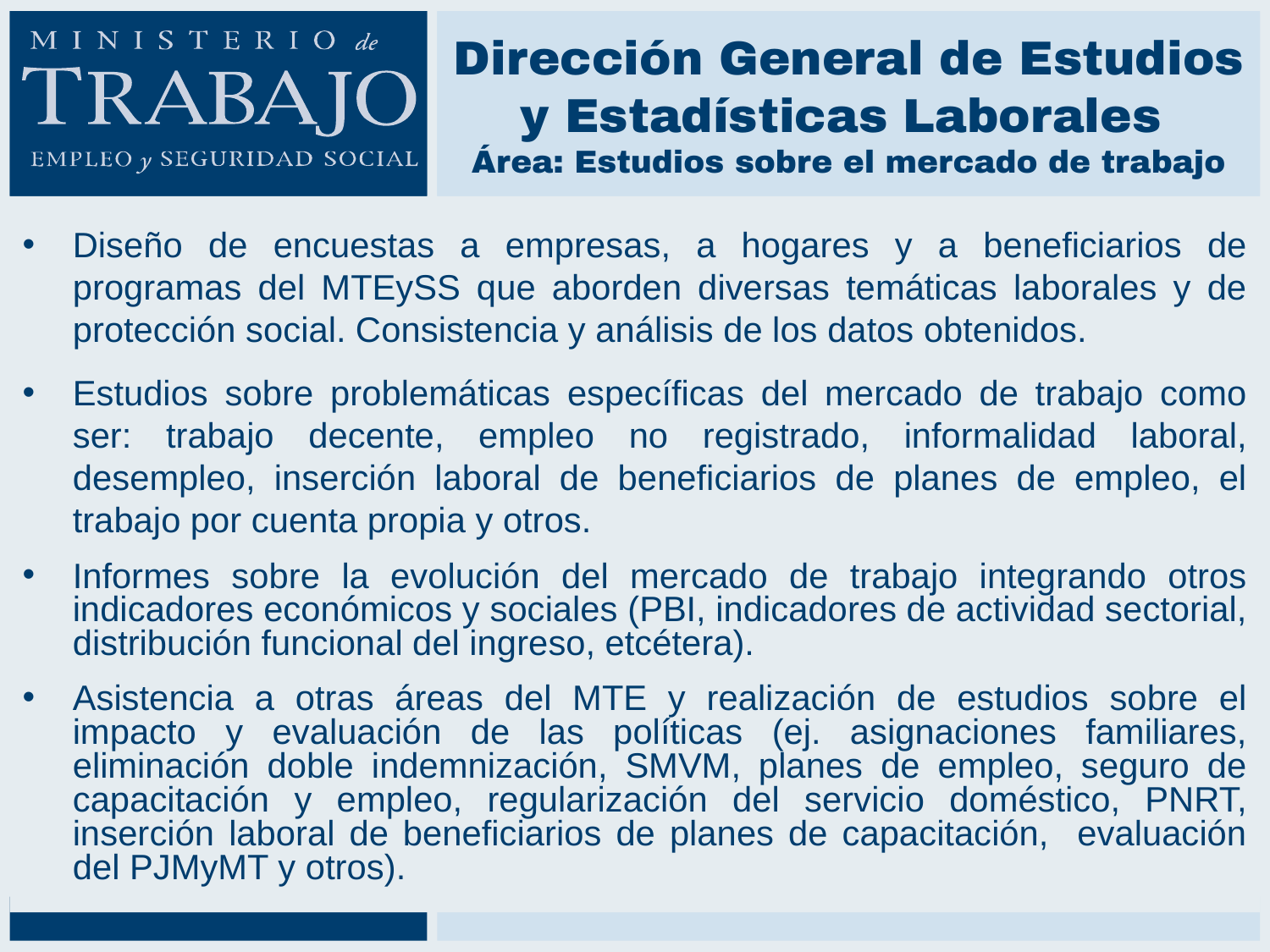

# Dirección General de Estudios y Estadísticas Laborales Área: Estudios sobre el mercado de trabajo
Diseño de encuestas a empresas, a hogares y a beneficiarios de programas del MTEySS que aborden diversas temáticas laborales y de protección social. Consistencia y análisis de los datos obtenidos.
Estudios sobre problemáticas específicas del mercado de trabajo como ser: trabajo decente, empleo no registrado, informalidad laboral, desempleo, inserción laboral de beneficiarios de planes de empleo, el trabajo por cuenta propia y otros.
Informes sobre la evolución del mercado de trabajo integrando otros indicadores económicos y sociales (PBI, indicadores de actividad sectorial, distribución funcional del ingreso, etcétera).
Asistencia a otras áreas del MTE y realización de estudios sobre el impacto y evaluación de las políticas (ej. asignaciones familiares, eliminación doble indemnización, SMVM, planes de empleo, seguro de capacitación y empleo, regularización del servicio doméstico, PNRT, inserción laboral de beneficiarios de planes de capacitación,  evaluación del PJMyMT y otros).